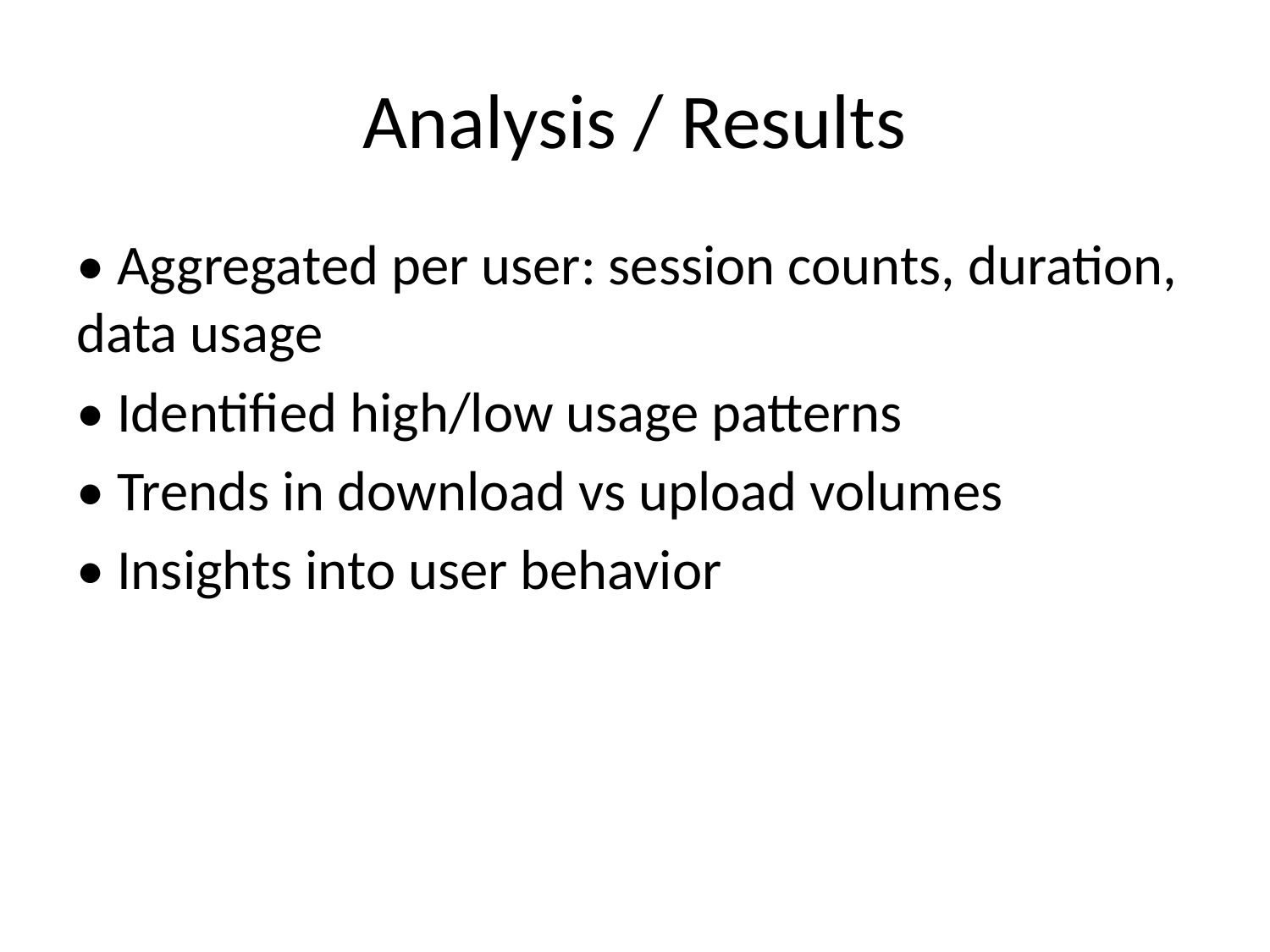

# Analysis / Results
• Aggregated per user: session counts, duration, data usage
• Identified high/low usage patterns
• Trends in download vs upload volumes
• Insights into user behavior